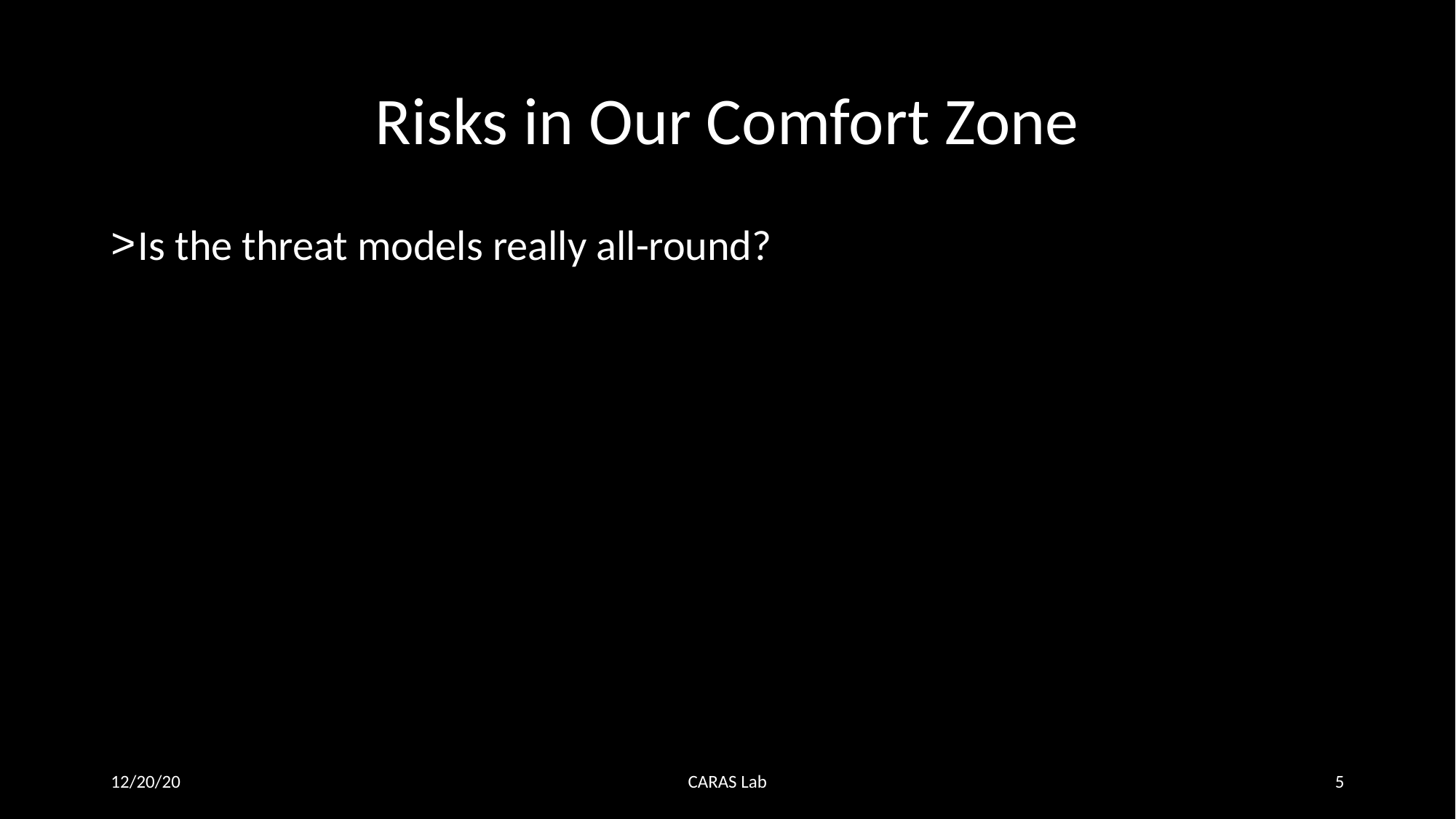

# Risks in Our Comfort Zone
Is the threat models really all-round?

12/20/20
CARAS Lab
5